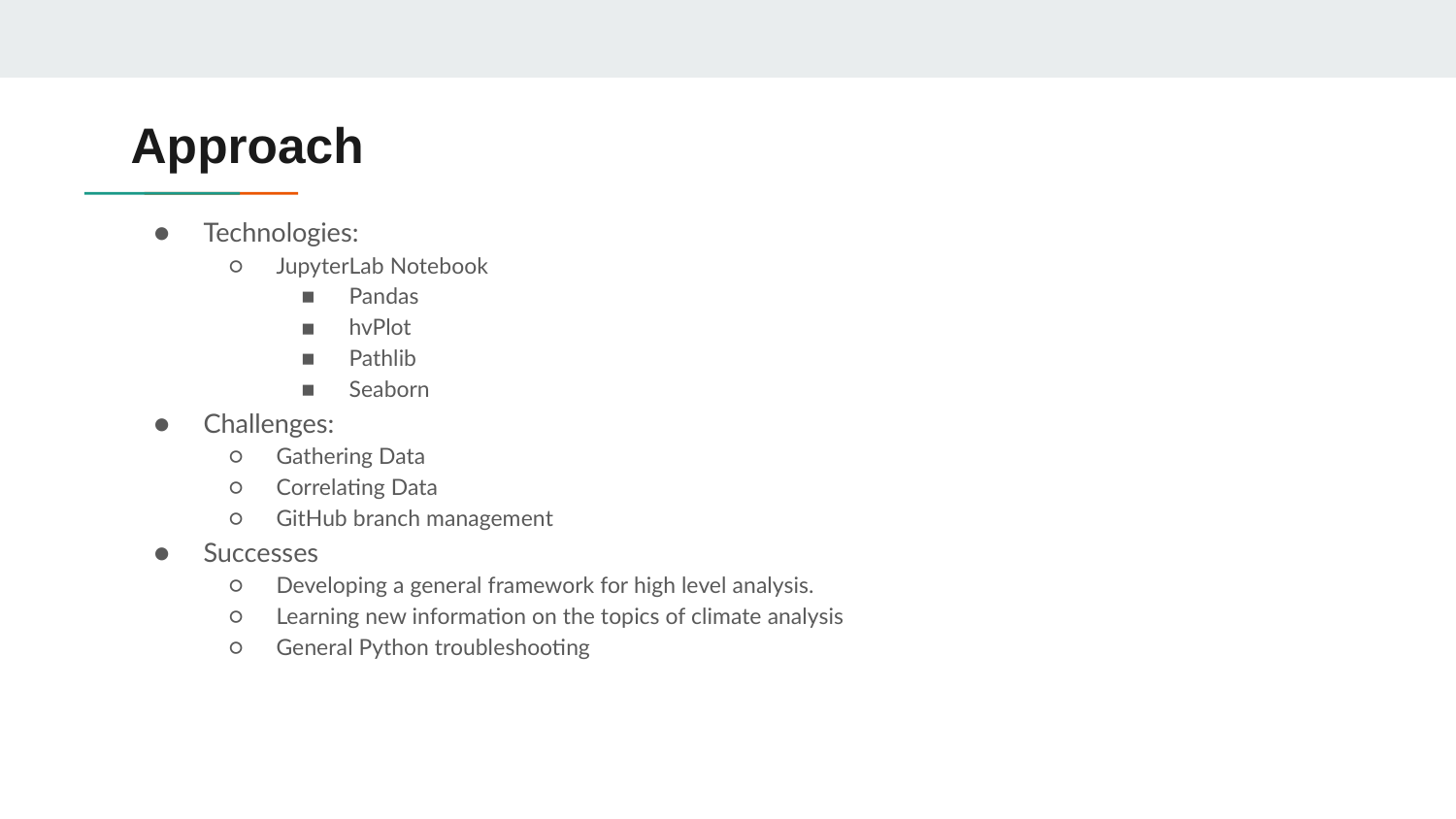

# Approach
Technologies:
JupyterLab Notebook
Pandas
hvPlot
Pathlib
Seaborn
Challenges:
Gathering Data
Correlating Data
GitHub branch management
Successes
Developing a general framework for high level analysis.
Learning new information on the topics of climate analysis
General Python troubleshooting